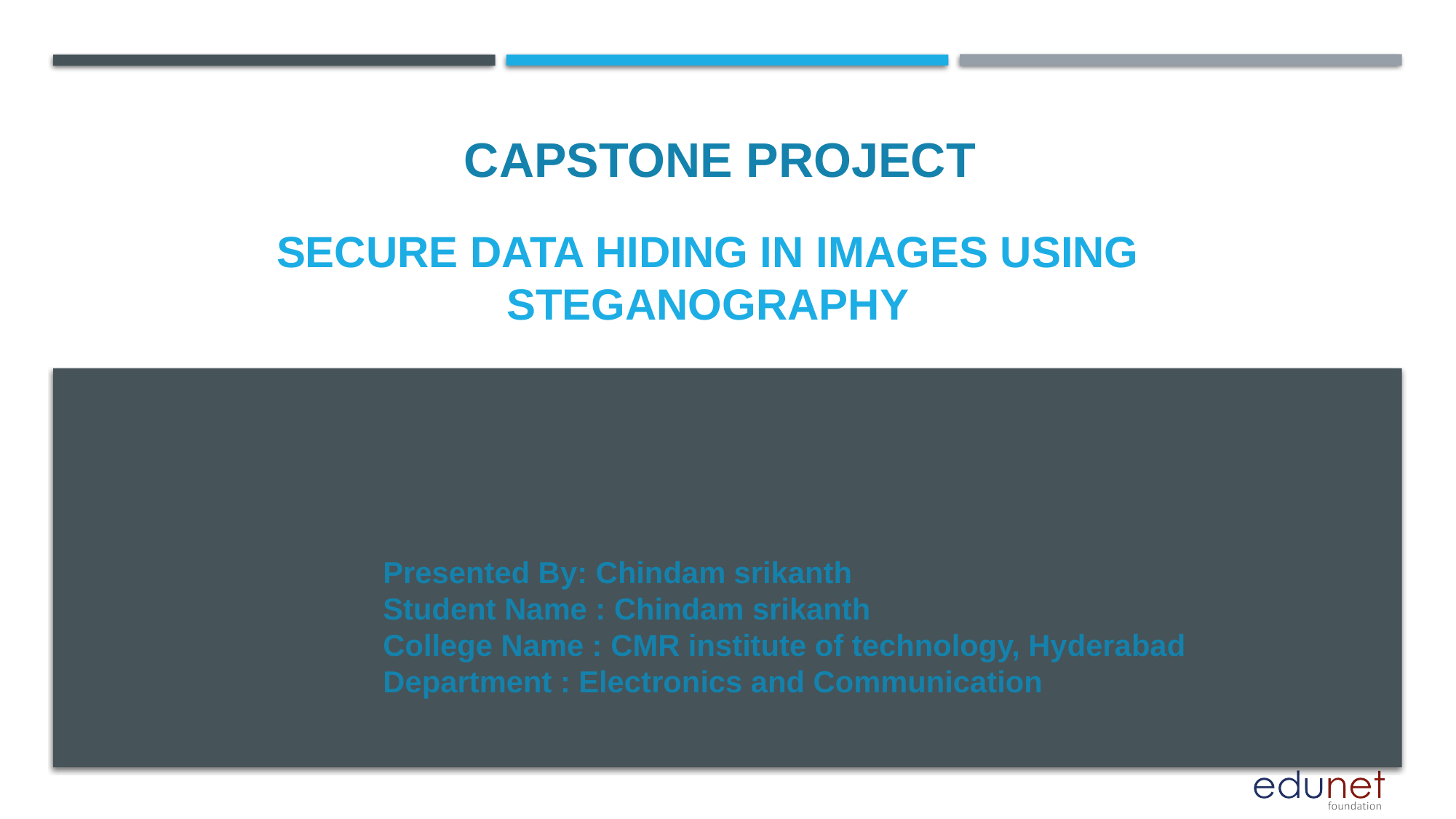

CAPSTONE PROJECT
# Secure data hiding in images using steganography
Presented By: Chindam srikanth
Student Name : Chindam srikanth
College Name : CMR institute of technology, Hyderabad
Department : Electronics and Communication